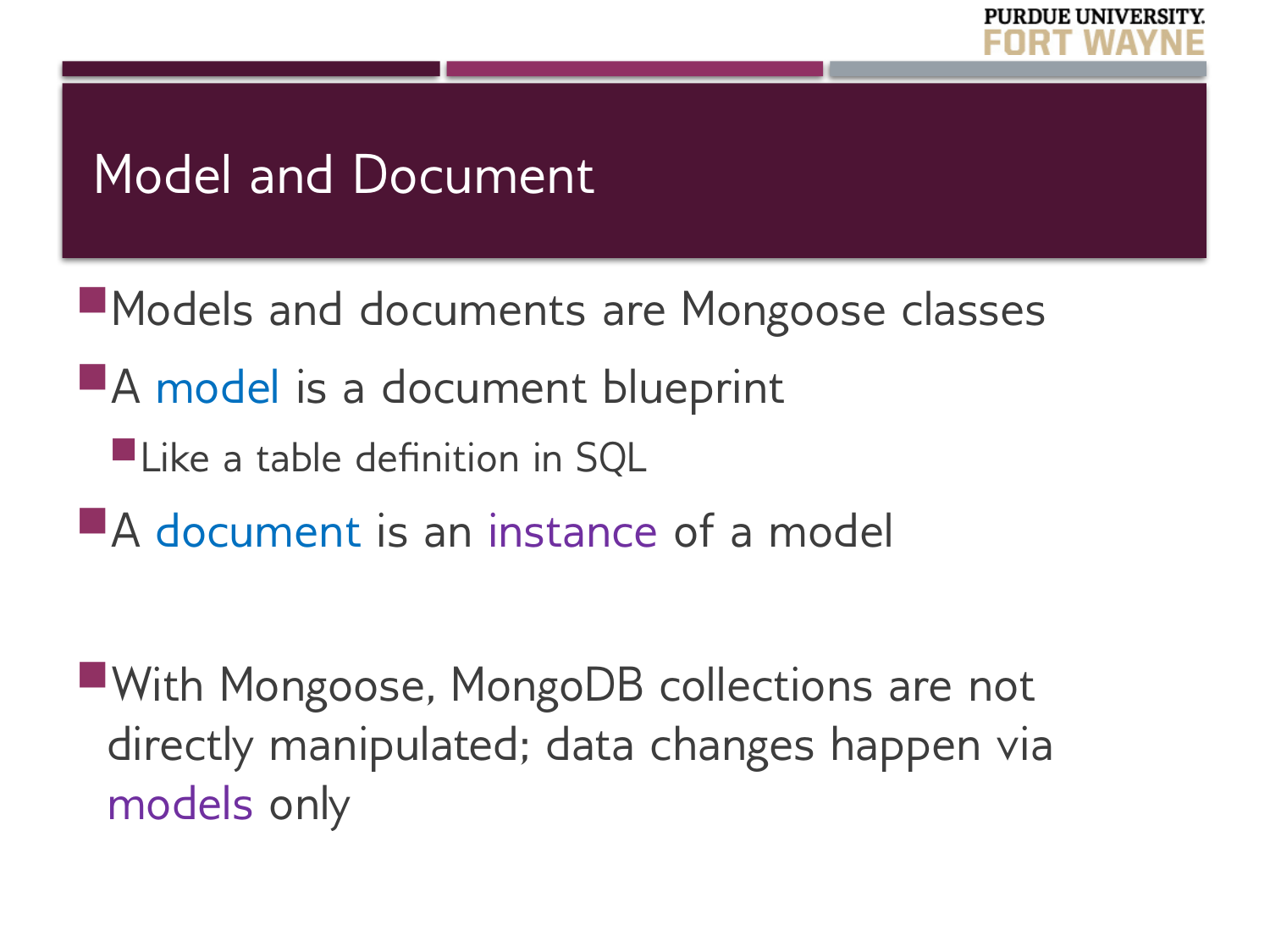

# Model and Document
Models and documents are Mongoose classes
A model is a document blueprint
Like a table definition in SQL
A document is an instance of a model

With Mongoose, MongoDB collections are not directly manipulated; data changes happen via models only